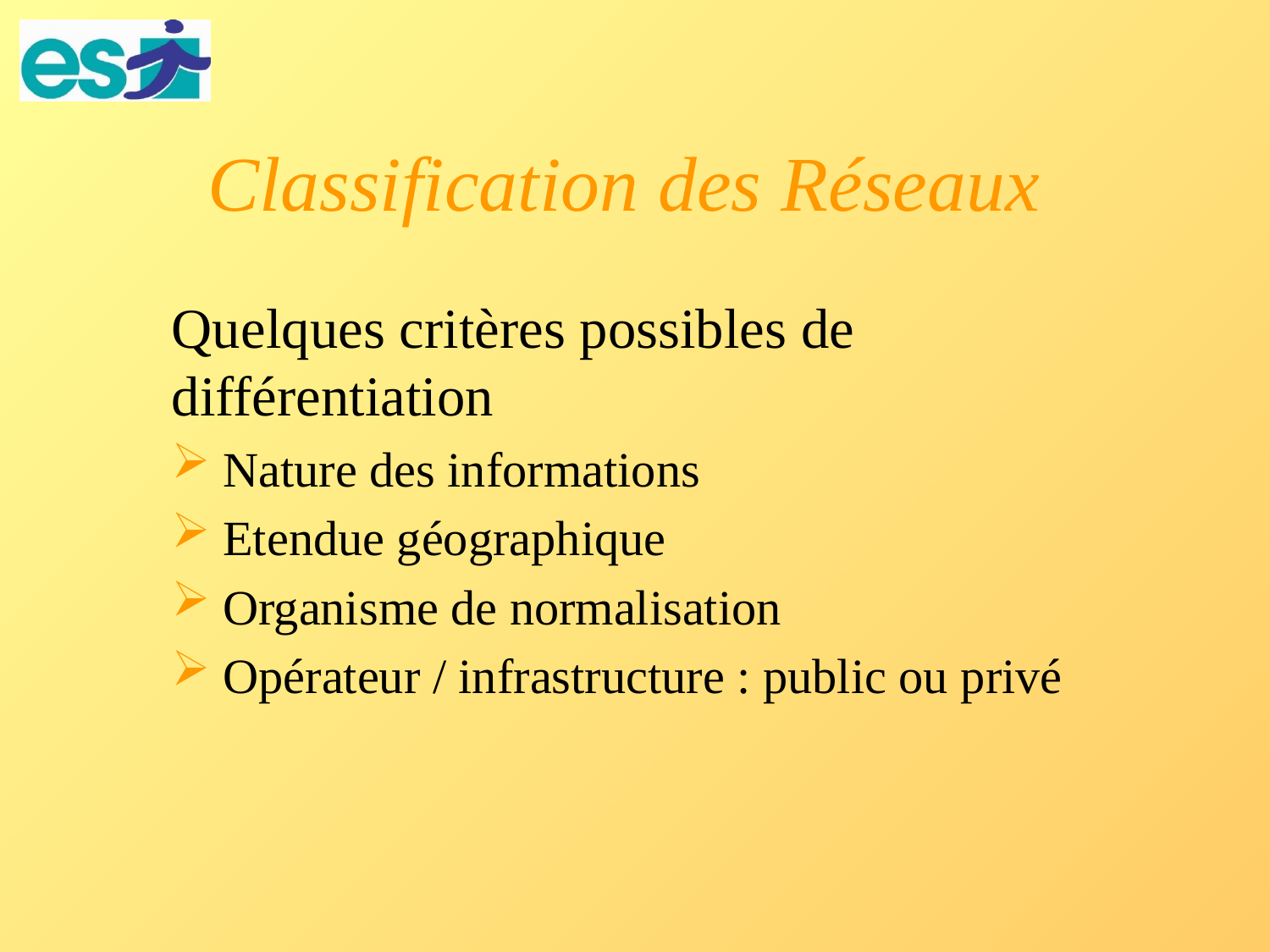

# Classification des Réseaux
Quelques critères possibles de différentiation
 Nature des informations
 Etendue géographique
 Organisme de normalisation
 Opérateur / infrastructure : public ou privé